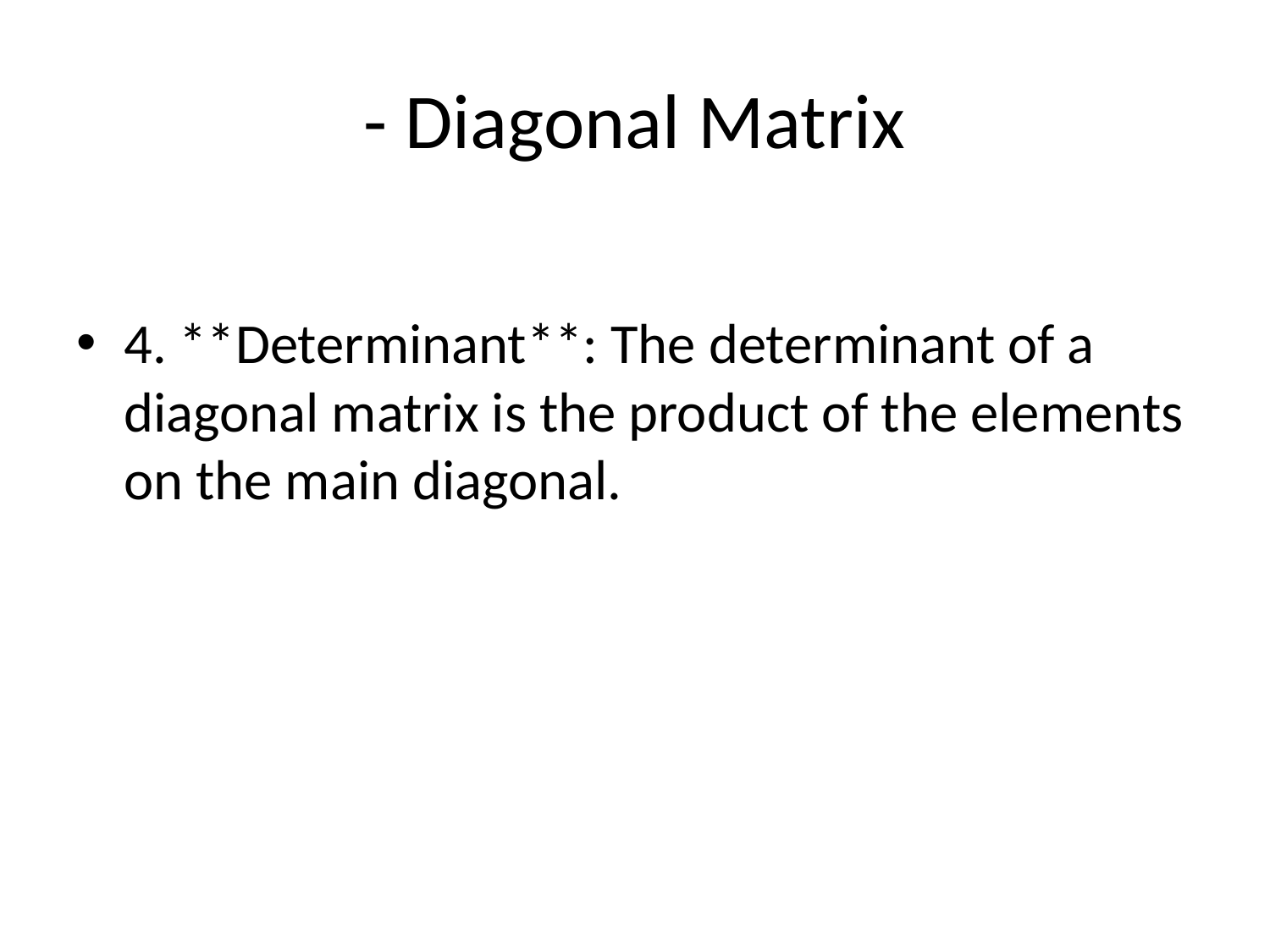

# - Diagonal Matrix

4. **Determinant**: The determinant of a diagonal matrix is the product of the elements on the main diagonal.